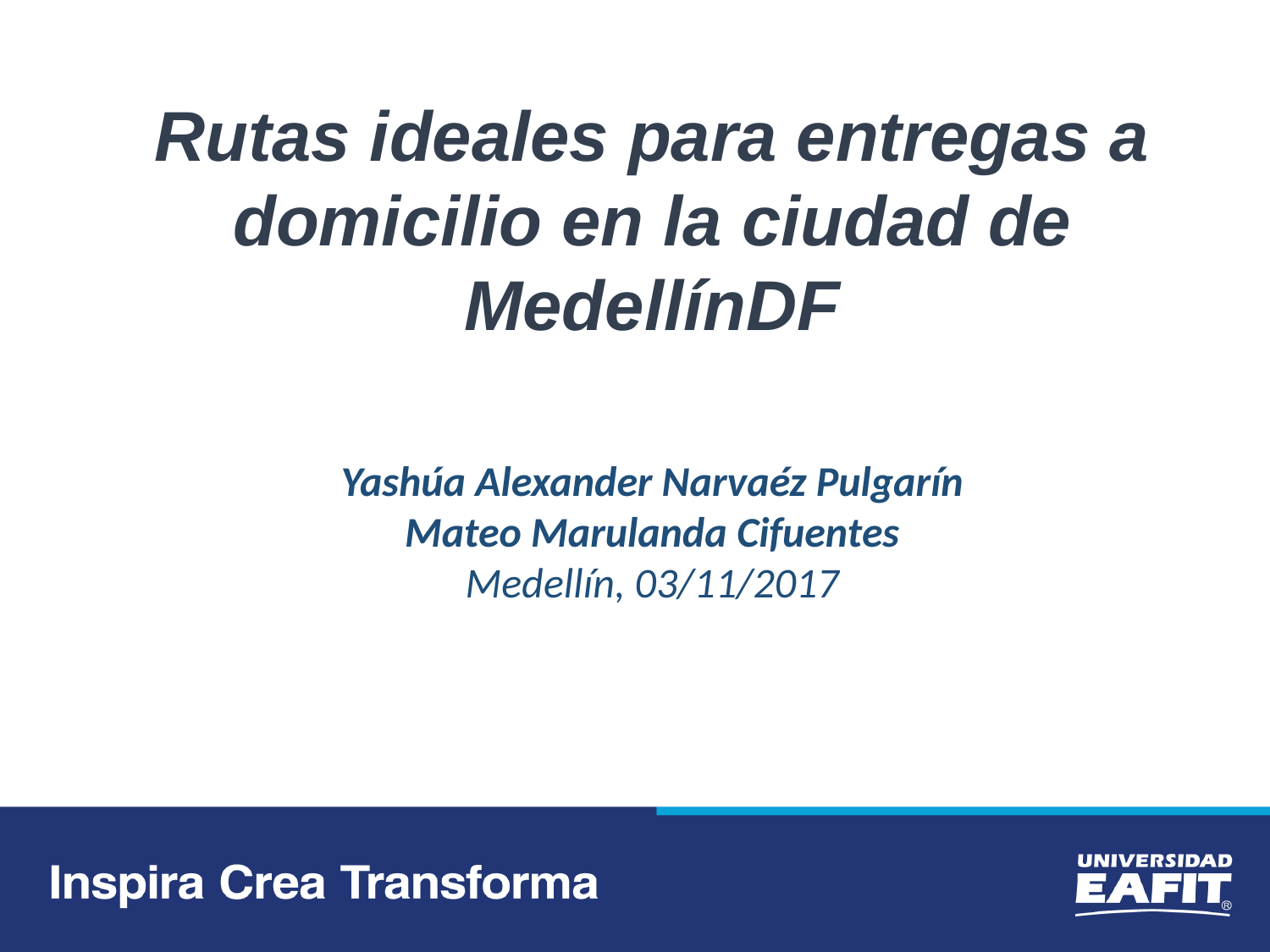

Rutas ideales para entregas a domicilio en la ciudad de MedellínDF

Yashúa Alexander Narvaéz Pulgarín
Mateo Marulanda Cifuentes
Medellín, 03/11/2017